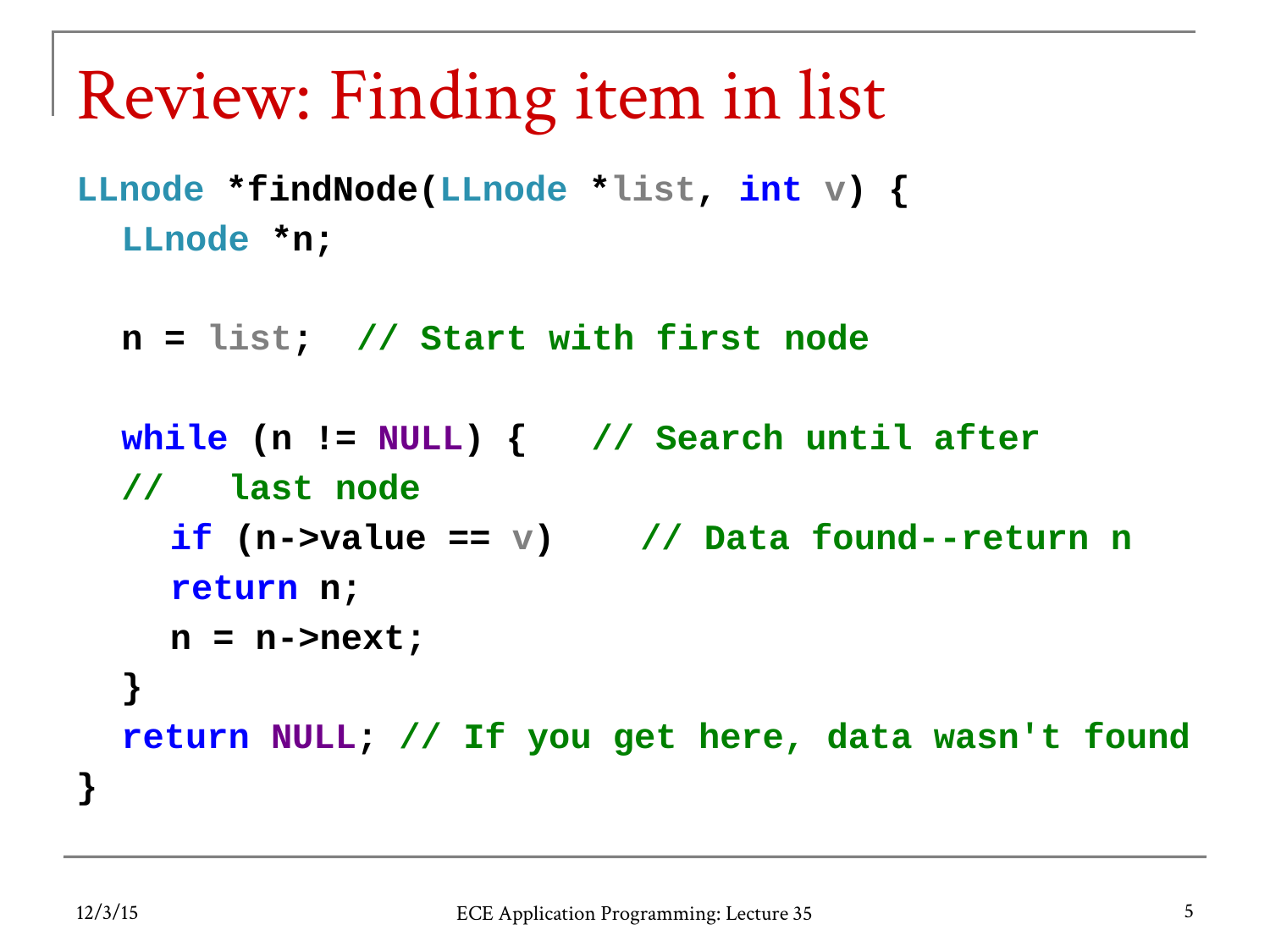

# Review: Finding item in list
LLnode *findNode(LLnode *list, int v) {
LLnode *n;

n = list;  // Start with first node

while (n != NULL) {   // Search until after
				//   last node
if (n->value == v)    // Data found--return n
	return n;
n = n->next;
}
return NULL; // If you get here, data wasn't found
}
12/3/15
5
ECE Application Programming: Lecture 35